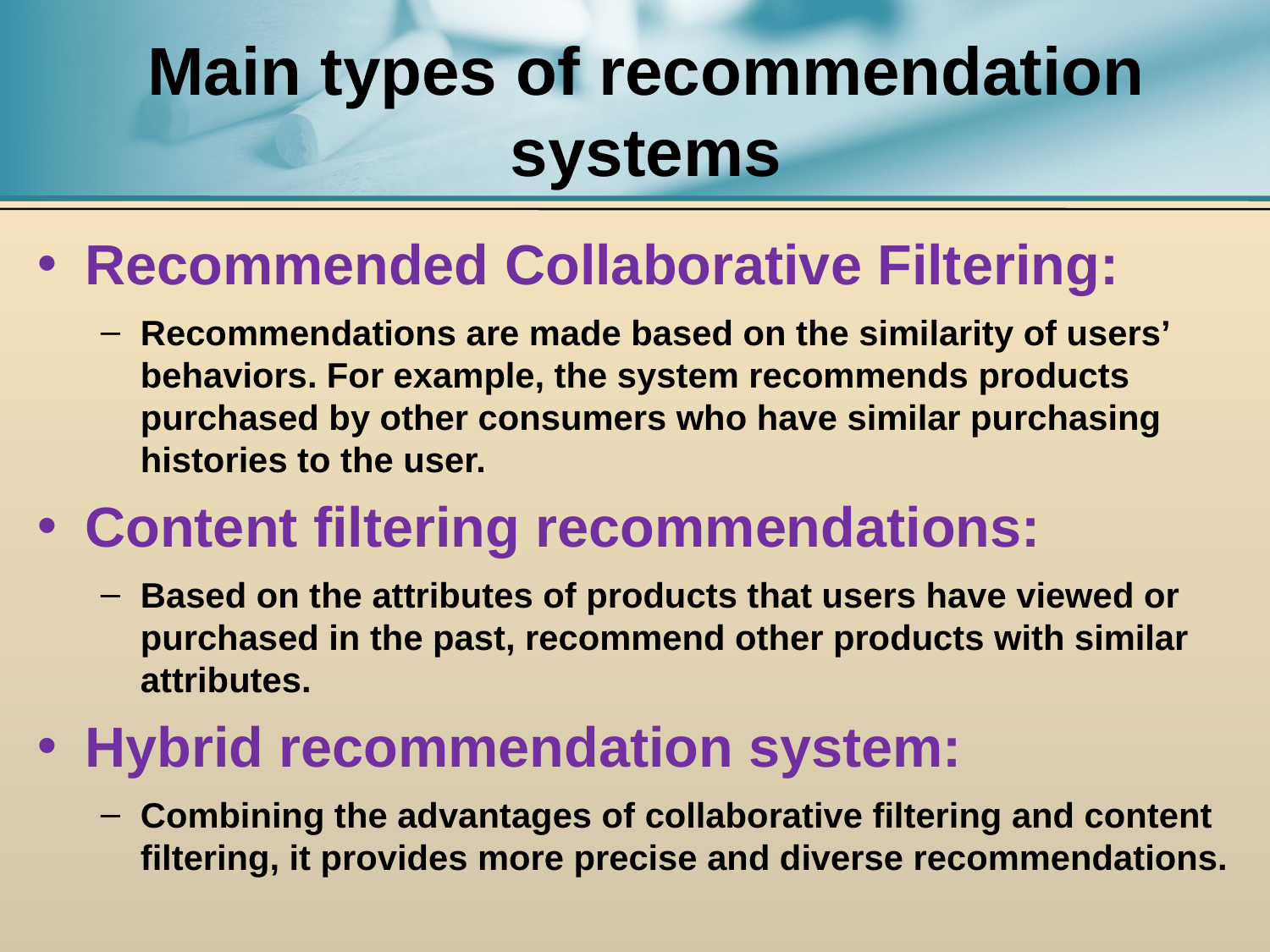

# Main types of recommendation systems
Recommended Collaborative Filtering:
Recommendations are made based on the similarity of users’ behaviors. For example, the system recommends products purchased by other consumers who have similar purchasing histories to the user.
Content filtering recommendations:
Based on the attributes of products that users have viewed or purchased in the past, recommend other products with similar attributes.
Hybrid recommendation system:
Combining the advantages of collaborative filtering and content filtering, it provides more precise and diverse recommendations.